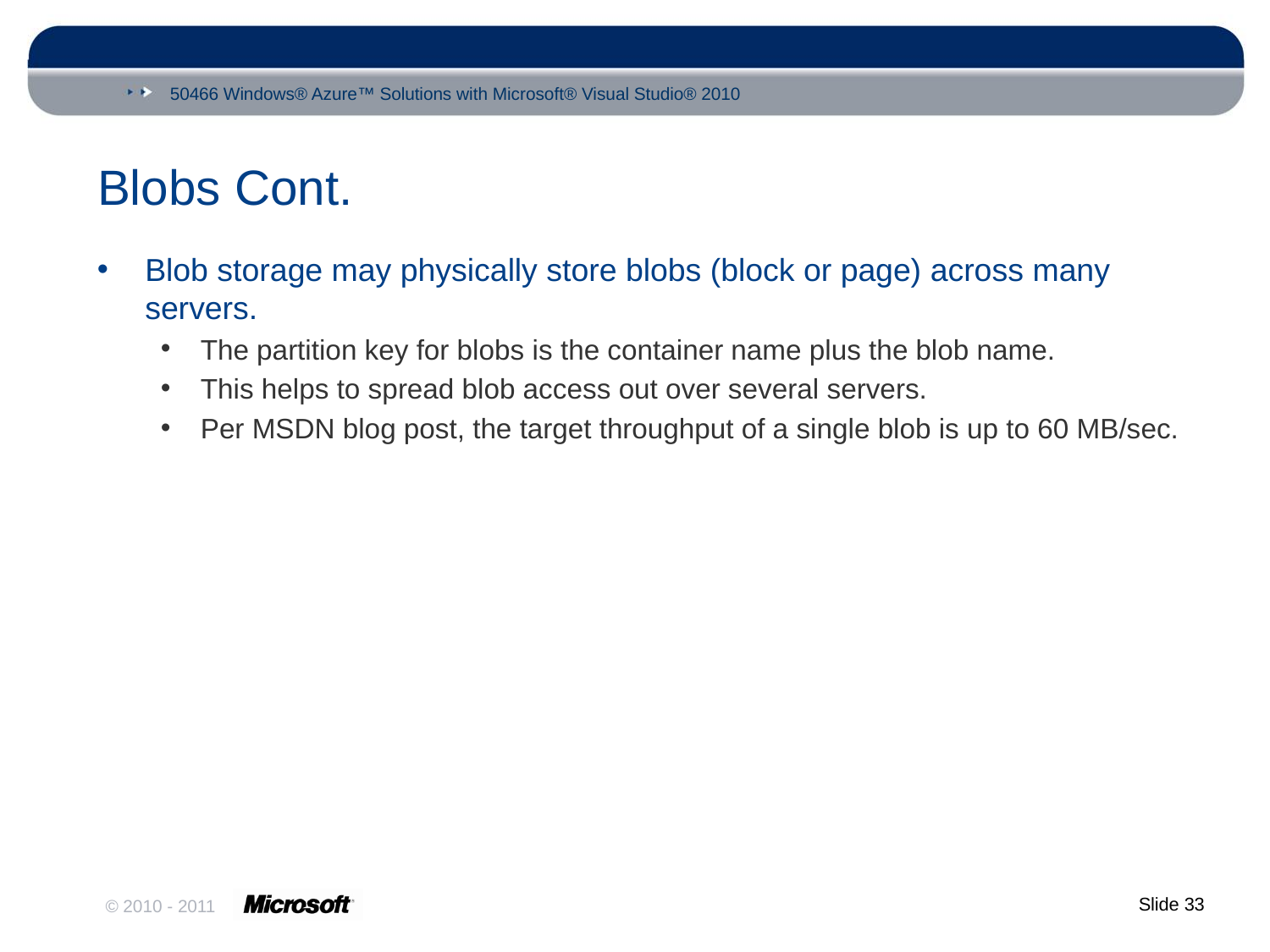

# Blobs Cont.
Blob storage may physically store blobs (block or page) across many servers.
The partition key for blobs is the container name plus the blob name.
This helps to spread blob access out over several servers.
Per MSDN blog post, the target throughput of a single blob is up to 60 MB/sec.